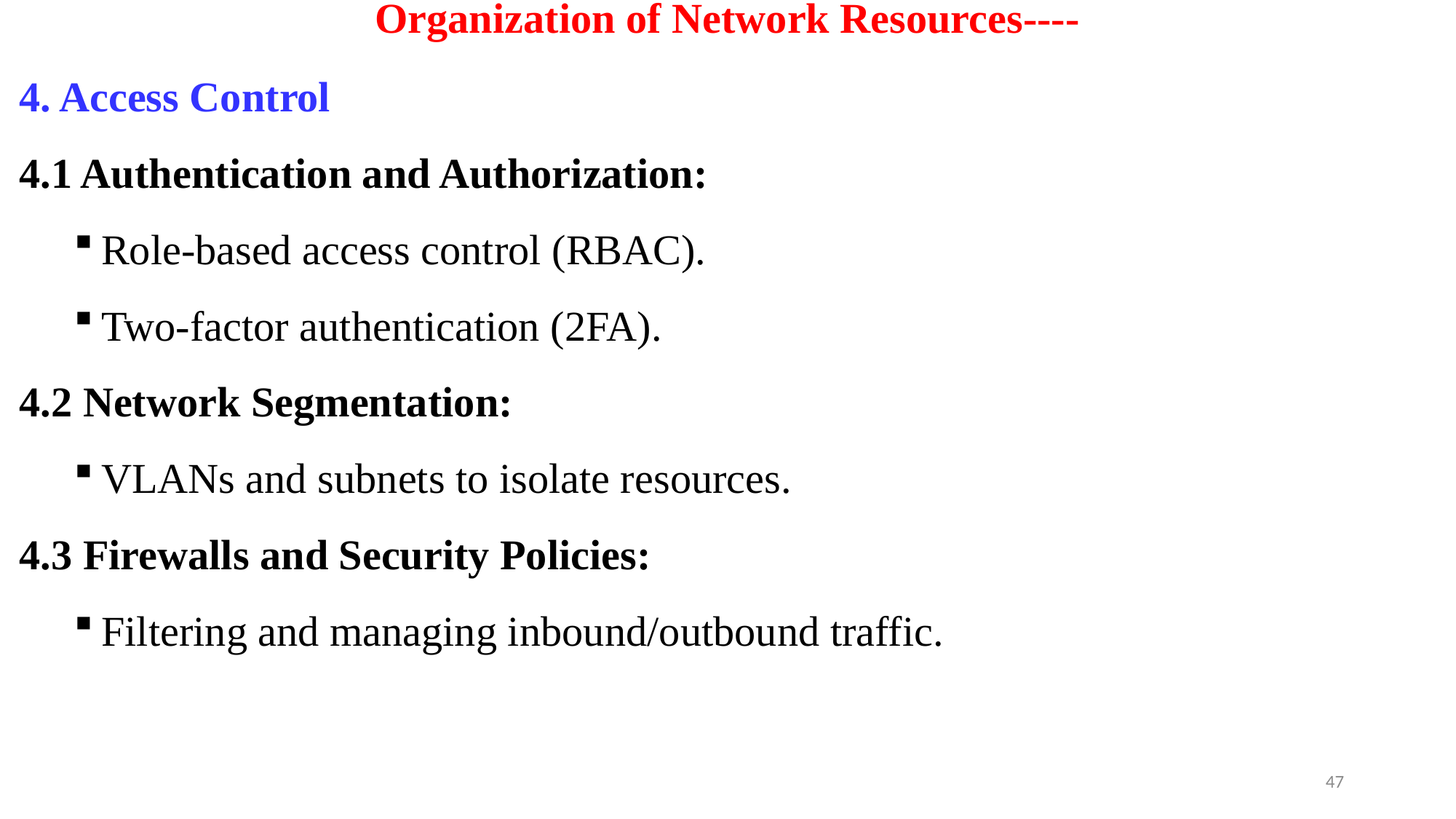

# Organization of Network Resources----
4. Access Control
4.1 Authentication and Authorization:
Role-based access control (RBAC).
Two-factor authentication (2FA).
4.2 Network Segmentation:
VLANs and subnets to isolate resources.
4.3 Firewalls and Security Policies:
Filtering and managing inbound/outbound traffic.
47